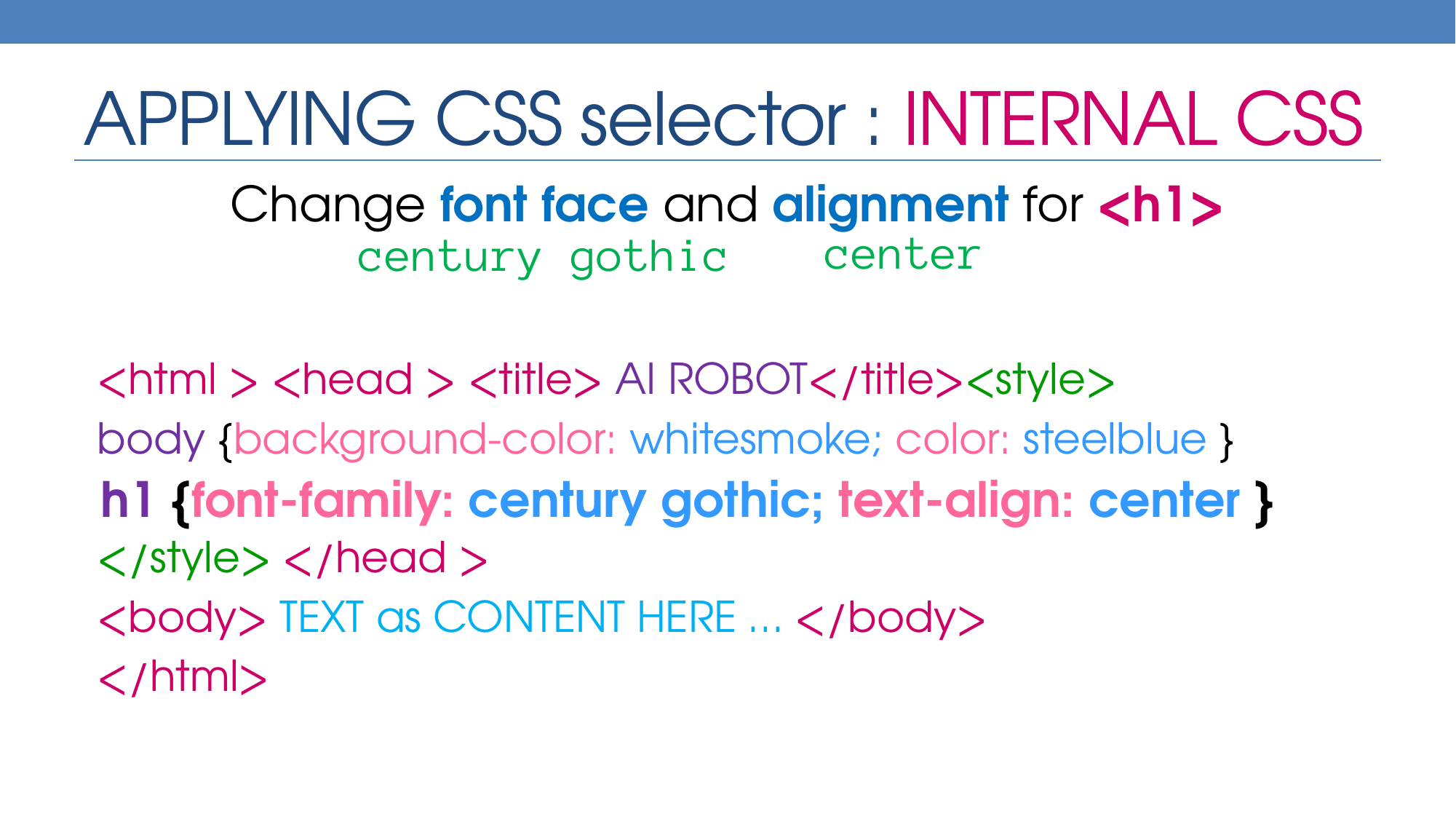

# APPLYING CSS selector : INTERNAL CSS
Change font face and alignment for <h1>
center
century gothic
<html > <head > <title> AI ROBOT</title><style>
body {background-color: whitesmoke; color: steelblue }

</style> </head >
<body> TEXT as CONTENT HERE … </body>
</html>
h1 {font-family: century gothic; text-align: center }